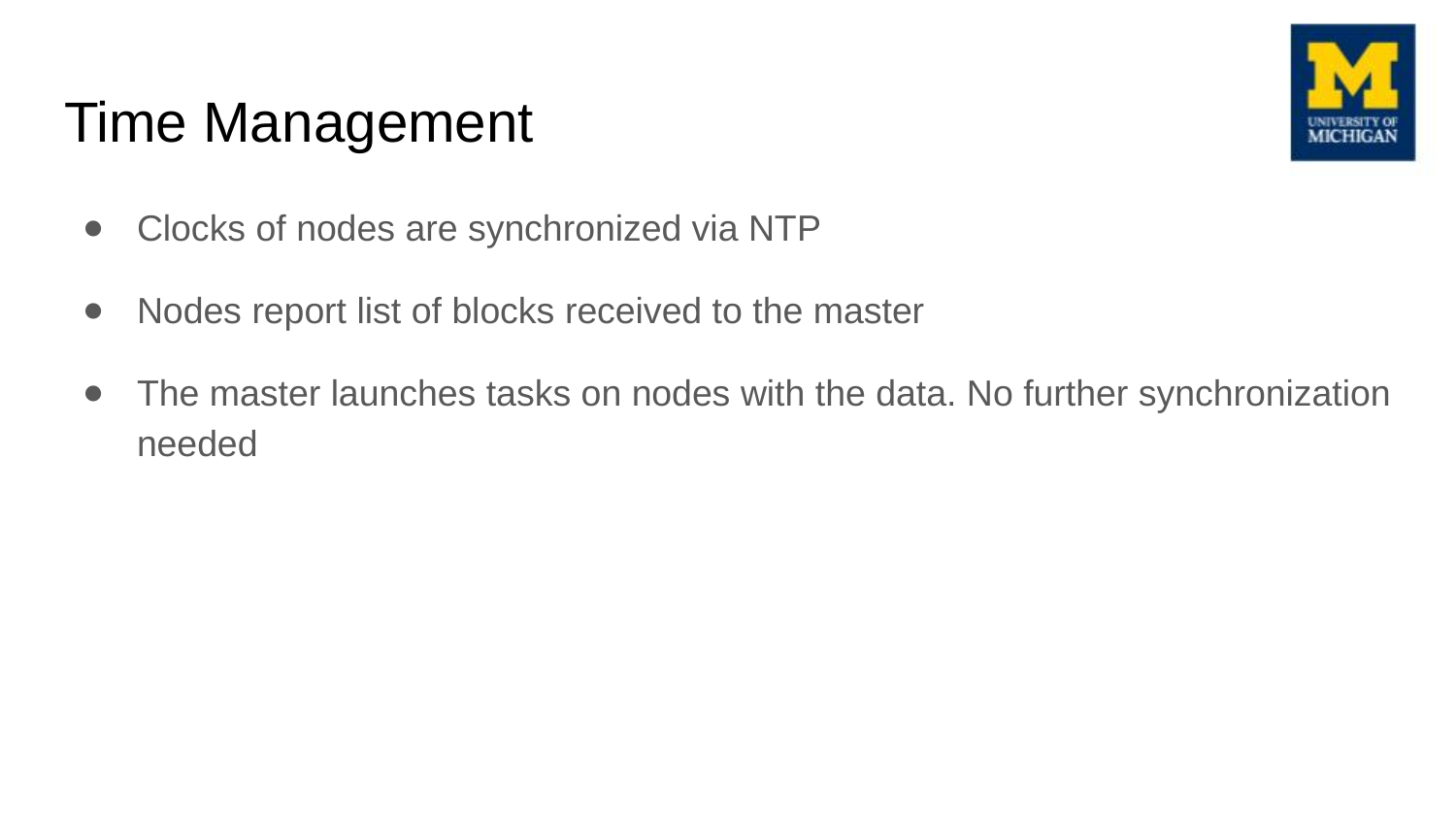

# Time Management
Clocks of nodes are synchronized via NTP
Nodes report list of blocks received to the master
The master launches tasks on nodes with the data. No further synchronization needed